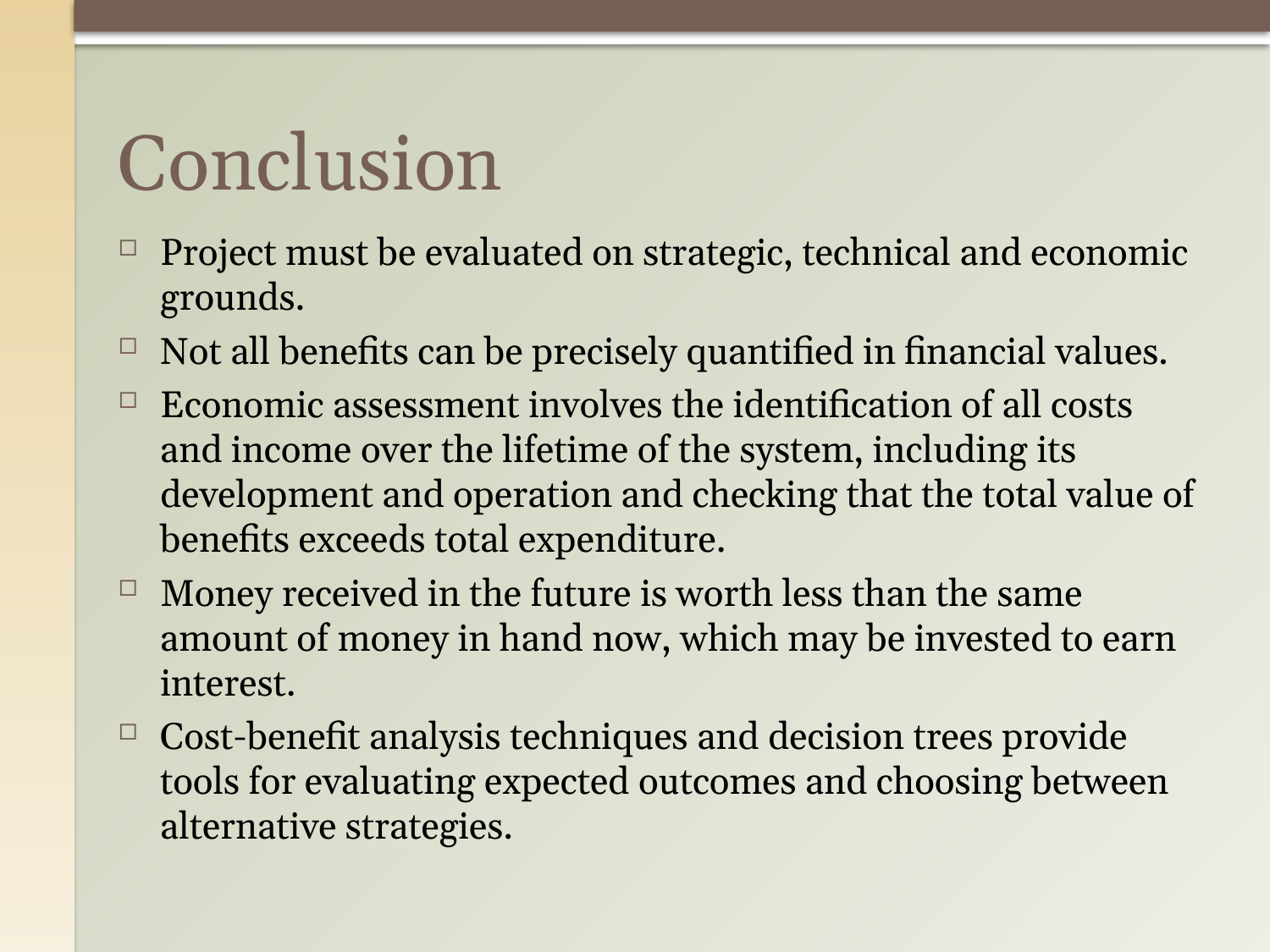

# Conclusion
Project must be evaluated on strategic, technical and economic grounds.
Not all benefits can be precisely quantified in financial values.
Economic assessment involves the identification of all costs and income over the lifetime of the system, including its development and operation and checking that the total value of benefits exceeds total expenditure.
Money received in the future is worth less than the same amount of money in hand now, which may be invested to earn interest.
Cost-benefit analysis techniques and decision trees provide tools for evaluating expected outcomes and choosing between alternative strategies.